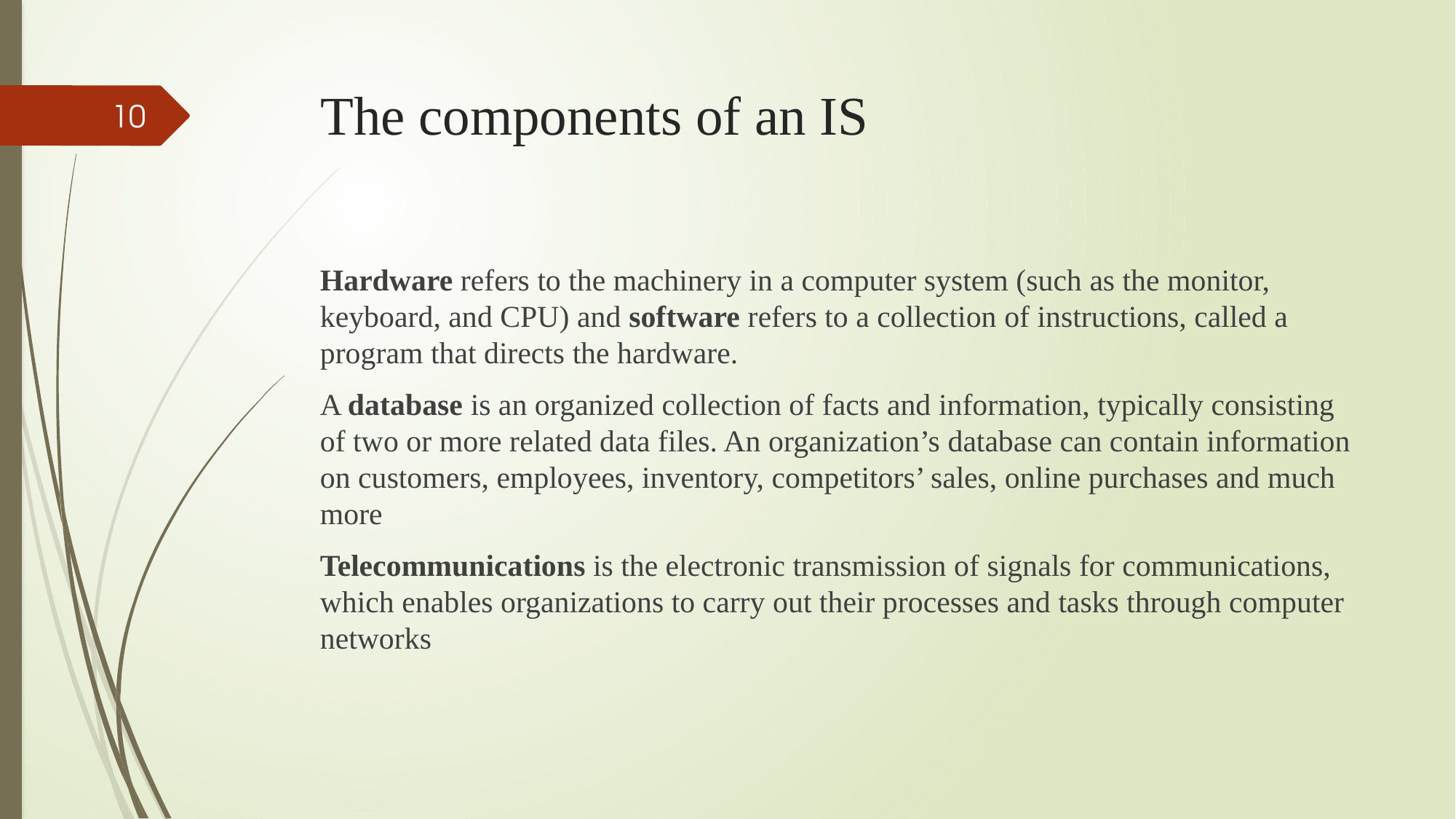

# The components of an IS
10
Hardware refers to the machinery in a computer system (such as the monitor, keyboard, and CPU) and software refers to a collection of instructions, called a program that directs the hardware.
A database is an organized collection of facts and information, typically consisting of two or more related data files. An organization’s database can contain information on customers, employees, inventory, competitors’ sales, online purchases and much more
Telecommunications is the electronic transmission of signals for communications, which enables organizations to carry out their processes and tasks through computer networks